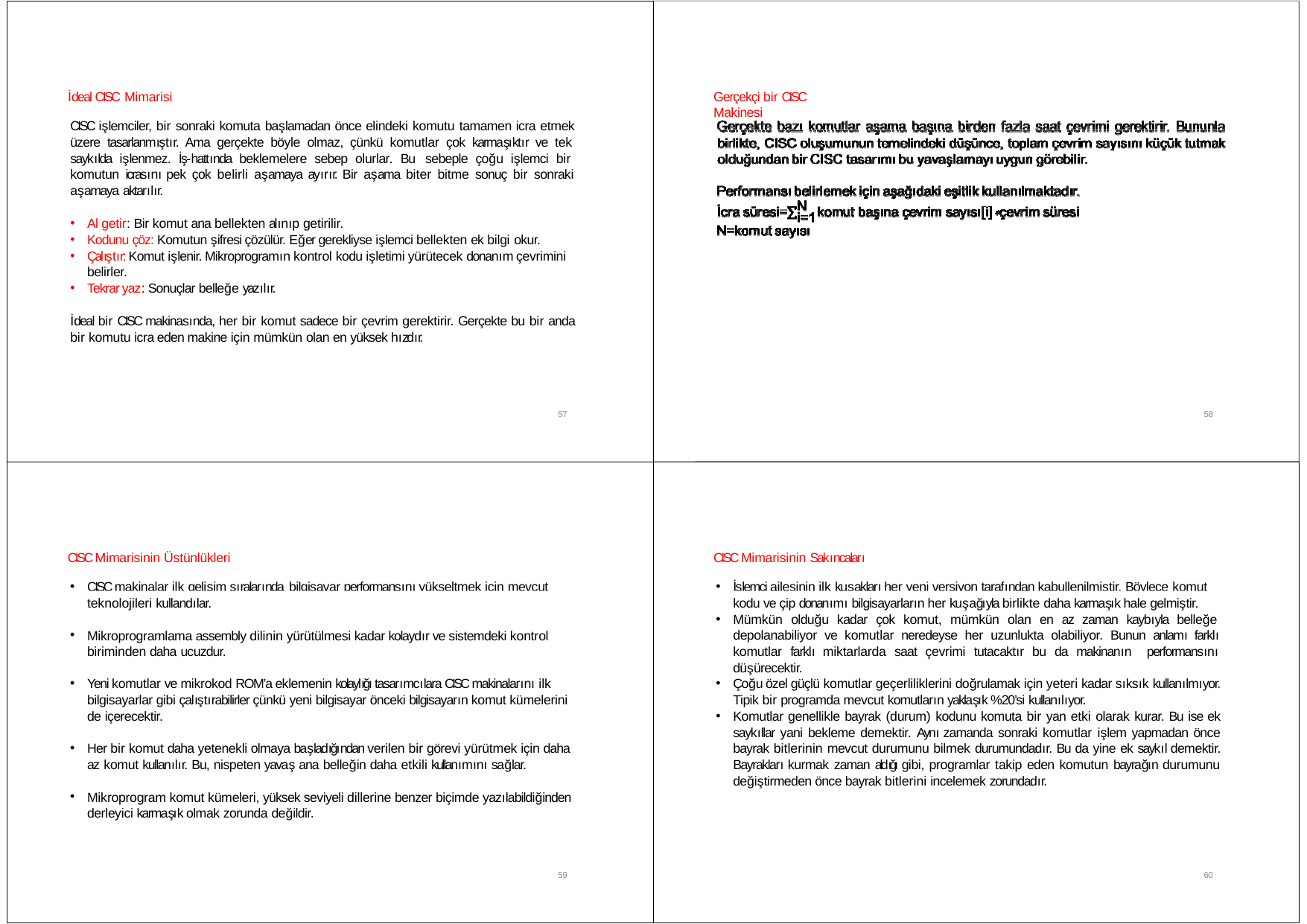

İdeal CISC Mimarisi
Gerçekçi bir CISC Makinesi
CISC işlemciler, bir sonraki komuta başlamadan önce elindeki komutu tamamen icra etmek  üzere tasarlanmıştır. Ama gerçekte böyle olmaz, çünkü komutlar çok karmaşıktır ve tek  saykılda işlenmez. İş‐hattında beklemelere sebep olurlar. Bu sebeple çoğu işlemci bir  komutun icrasını pek çok belirli aşamaya ayırır. Bir aşama biter bitme sonuç bir sonraki  aşamaya aktarılır.

Al getir: Bir komut ana bellekten alınıp getirilir.
Kodunu çöz: Komutun şifresi çözülür. Eğer gerekliyse işlemci bellekten ek bilgi okur.
Çalıştır: Komut işlenir. Mikroprogramın kontrol kodu işletimi yürütecek donanım çevrimini  belirler.
Tekrar yaz: Sonuçlar belleğe yazılır.

İdeal bir CISC makinasında, her bir komut sadece bir çevrim gerektirir. Gerçekte bu bir anda  bir komutu icra eden makine için mümkün olan en yüksek hızdır.

57
58

CISC Mimarisinin Üstünlükleri
CISC Mimarisinin Sakıncaları
CISC makinalar ilk gelişim sıralarında bilgisayar performansını yükseltmek için mevcut
İşlemci ailesinin ilk kuşakları her yeni versiyon tarafından kabullenilmiştir. Böylece komut

teknolojileri kullandılar.
kodu ve çip donanımı bilgisayarların her kuşağıyla birlikte daha karmaşık hale gelmiştir.
Mümkün olduğu kadar çok komut, mümkün olan en az zaman kaybıyla belleğe  depolanabiliyor ve komutlar neredeyse her uzunlukta olabiliyor. Bunun anlamı farklı  komutlar farklı miktarlarda saat çevrimi tutacaktır bu da makinanın  performansını  düşürecektir.
Çoğu özel güçlü komutlar geçerliliklerini doğrulamak için yeteri kadar sık sık kullanılmıyor.
Mikroprogramlama assembly dilinin yürütülmesi kadar kolaydır ve sistemdeki kontrol  biriminden daha ucuzdur.

Yeni komutlar ve mikrokod ROM’a eklemenin kolaylığı tasarımcılara CISC makinalarını ilk
bilgisayarlar gibi çalıştırabilirler çünkü yeni bilgisayar önceki bilgisayarın komut kümelerini  de içerecektir.
Tipik bir programda mevcut komutların yaklaşık %20’si kullanılıyor.
Komutlar genellikle bayrak (durum) kodunu komuta bir yan etki olarak kurar. Bu ise ek  saykıllar yani bekleme demektir. Aynı zamanda sonraki komutlar işlem yapmadan önce  bayrak bitlerinin mevcut durumunu bilmek durumundadır. Bu da yine ek saykıl demektir.  Bayrakları kurmak zaman aldığı gibi, programlar takip eden komutun bayrağın durumunu  değiştirmeden önce bayrak bitlerini incelemek zorundadır.
Her bir komut daha yetenekli olmaya başladığından verilen bir görevi yürütmek için daha  az komut kullanılır. Bu, nispeten yavaş ana belleğin daha etkili kullanımını sağlar.
Mikroprogram komut kümeleri, yüksek seviyeli dillerine benzer biçimde yazılabildiğinden  derleyici karmaşık olmak zorunda değildir.
59
60